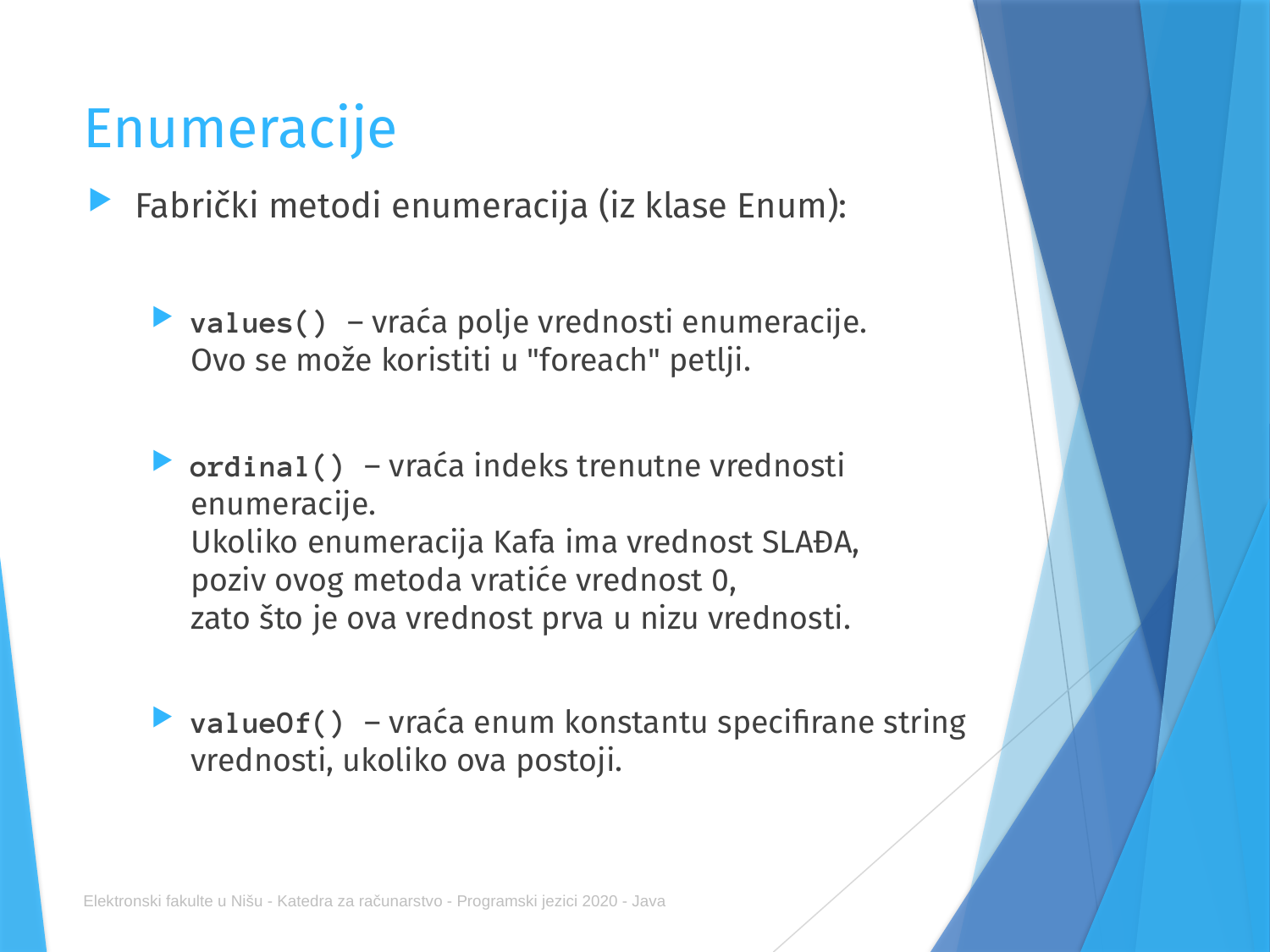

# Enumeracije
Fabrički metodi enumeracija (iz klase Enum):

values() – vraća polje vrednosti enumeracije.
Ovo se može koristiti u "foreach" petlji.

ordinal() – vraća indeks trenutne vrednosti enumeracije.
Ukoliko enumeracija Kafa ima vrednost SLAĐA,
poziv ovog metoda vratiće vrednost 0,
zato što je ova vrednost prva u nizu vrednosti.

valueOf() – vraća enum konstantu specifirane string vrednosti, ukoliko ova postoji.
Elektronski fakulte u Nišu - Katedra za računarstvo - Programski jezici 2020 - Java